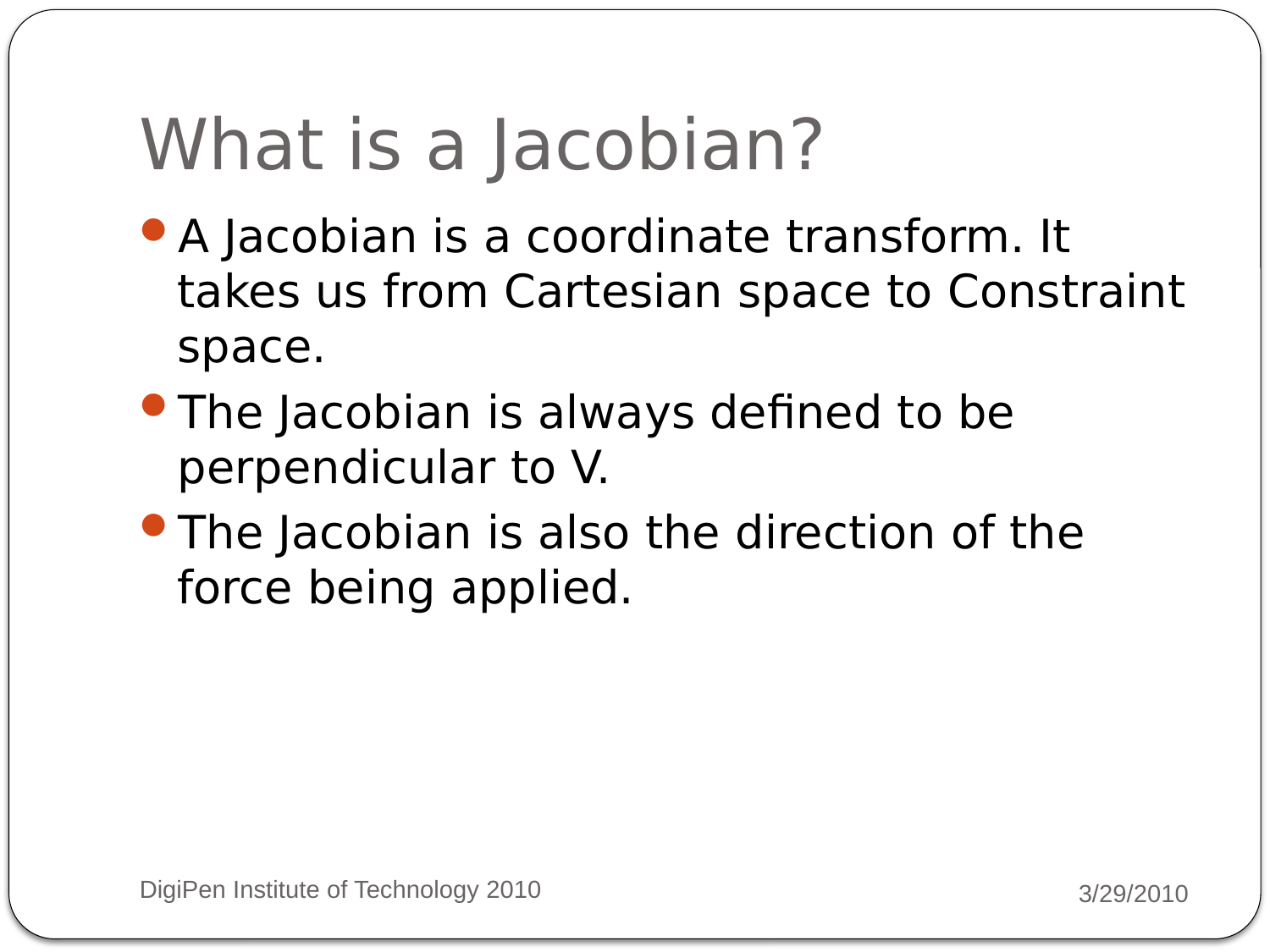

# What is a Jacobian?
A Jacobian is a coordinate transform. It takes us from Cartesian space to Constraint space.
The Jacobian is always defined to be perpendicular to V.
The Jacobian is also the direction of the force being applied.
DigiPen Institute of Technology 2010
3/29/2010